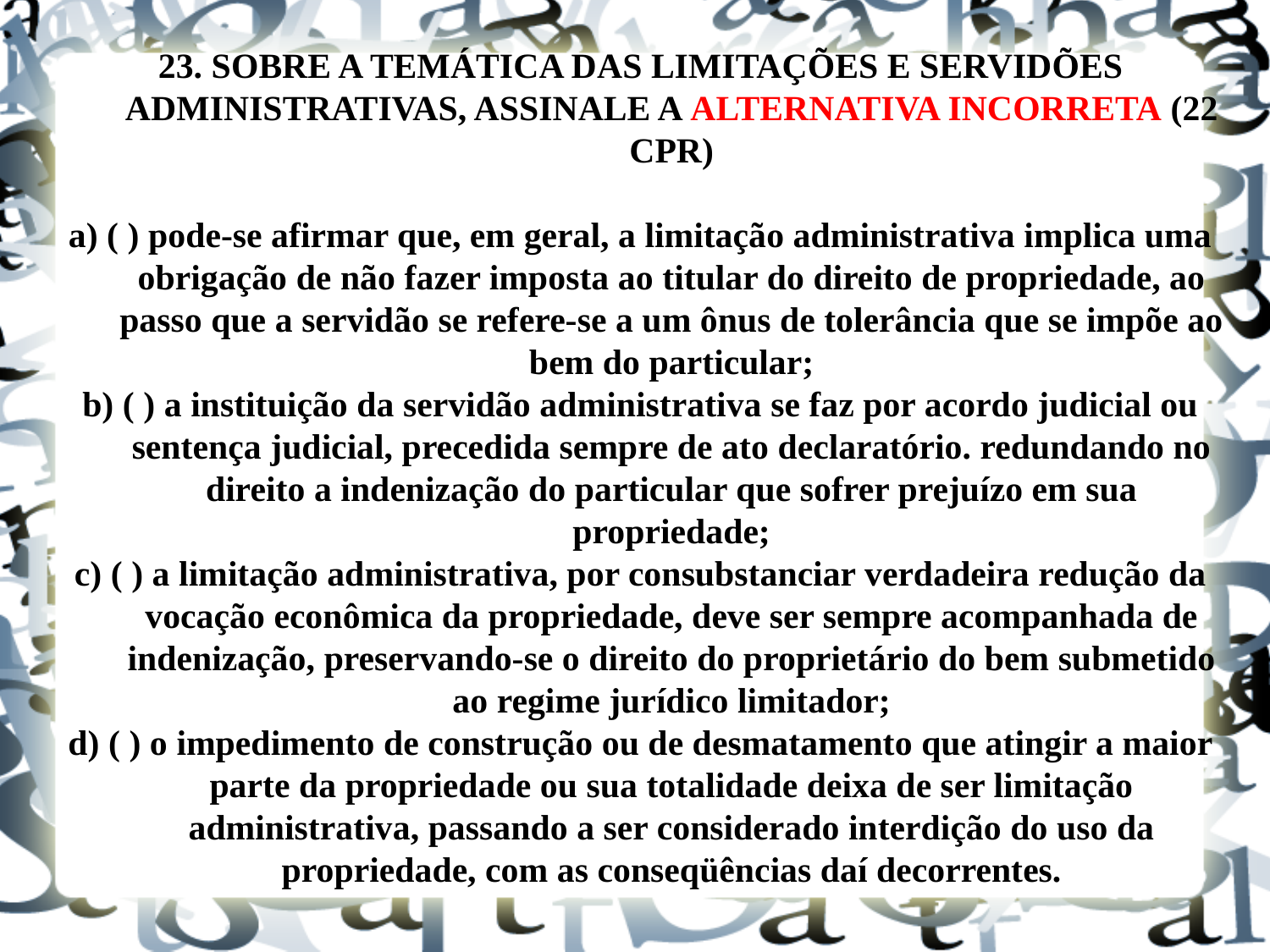

23. SOBRE A TEMÁTICA DAS LIMITAÇÕES E SERVIDÕES ADMINISTRATIVAS, ASSINALE A ALTERNATIVA INCORRETA (22 CPR)

a) ( ) pode-se afirmar que, em geral, a limitação administrativa implica uma obrigação de não fazer imposta ao titular do direito de propriedade, ao passo que a servidão se refere-se a um ônus de tolerância que se impõe ao bem do particular;
b) ( ) a instituição da servidão administrativa se faz por acordo judicial ou sentença judicial, precedida sempre de ato declaratório. redundando no direito a indenização do particular que sofrer prejuízo em sua propriedade;
c) ( ) a limitação administrativa, por consubstanciar verdadeira redução da vocação econômica da propriedade, deve ser sempre acompanhada de indenização, preservando-se o direito do proprietário do bem submetido ao regime jurídico limitador;
d) ( ) o impedimento de construção ou de desmatamento que atingir a maior parte da propriedade ou sua totalidade deixa de ser limitação administrativa, passando a ser considerado interdição do uso da propriedade, com as conseqüências daí decorrentes.